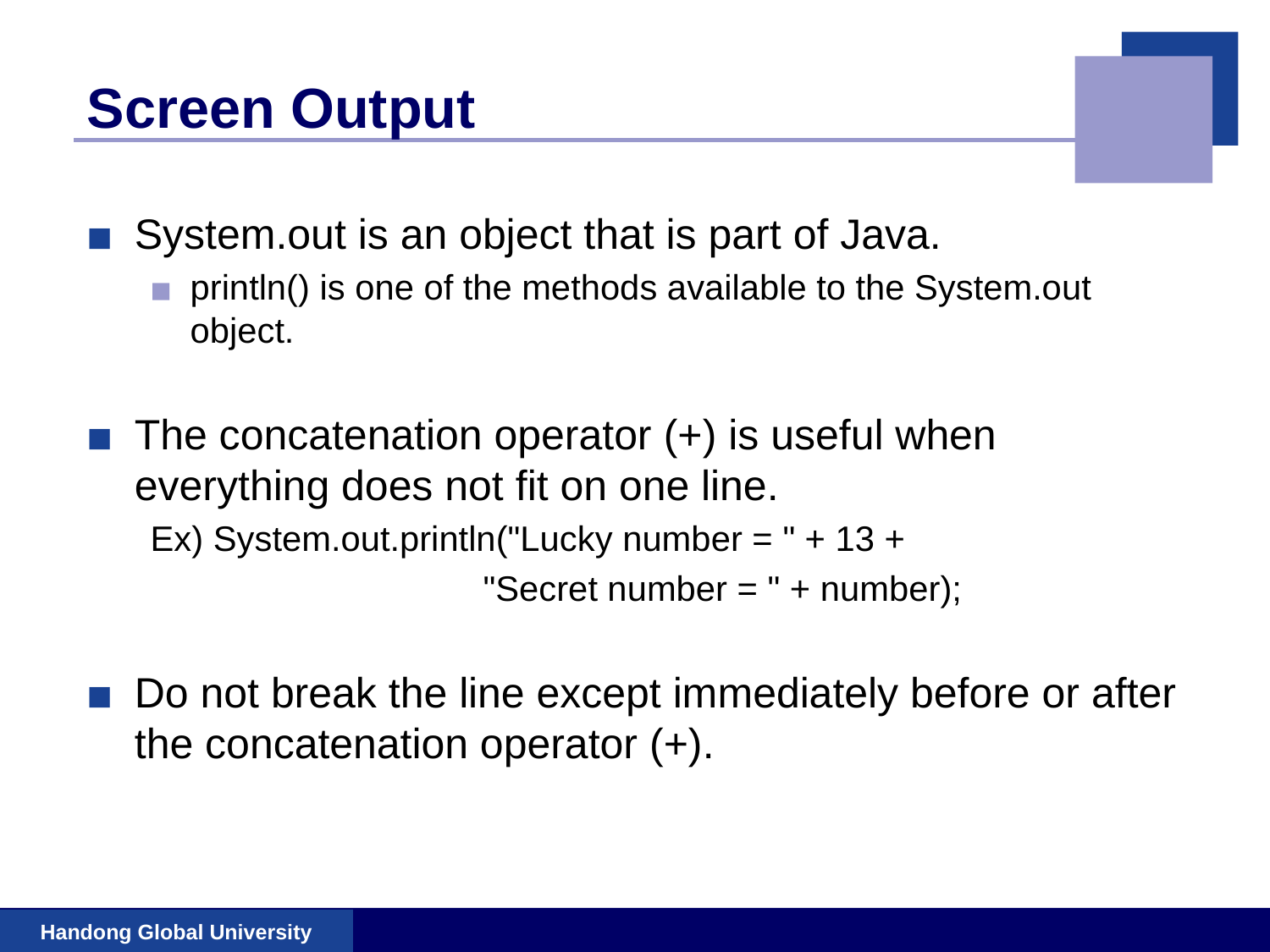

# Screen Output
System.out is an object that is part of Java.
println() is one of the methods available to the System.out object.

The concatenation operator (+) is useful when everything does not fit on one line.
Ex) System.out.println("Lucky number = " + 13 +
			    "Secret number = " + number);

Do not break the line except immediately before or after the concatenation operator (+).